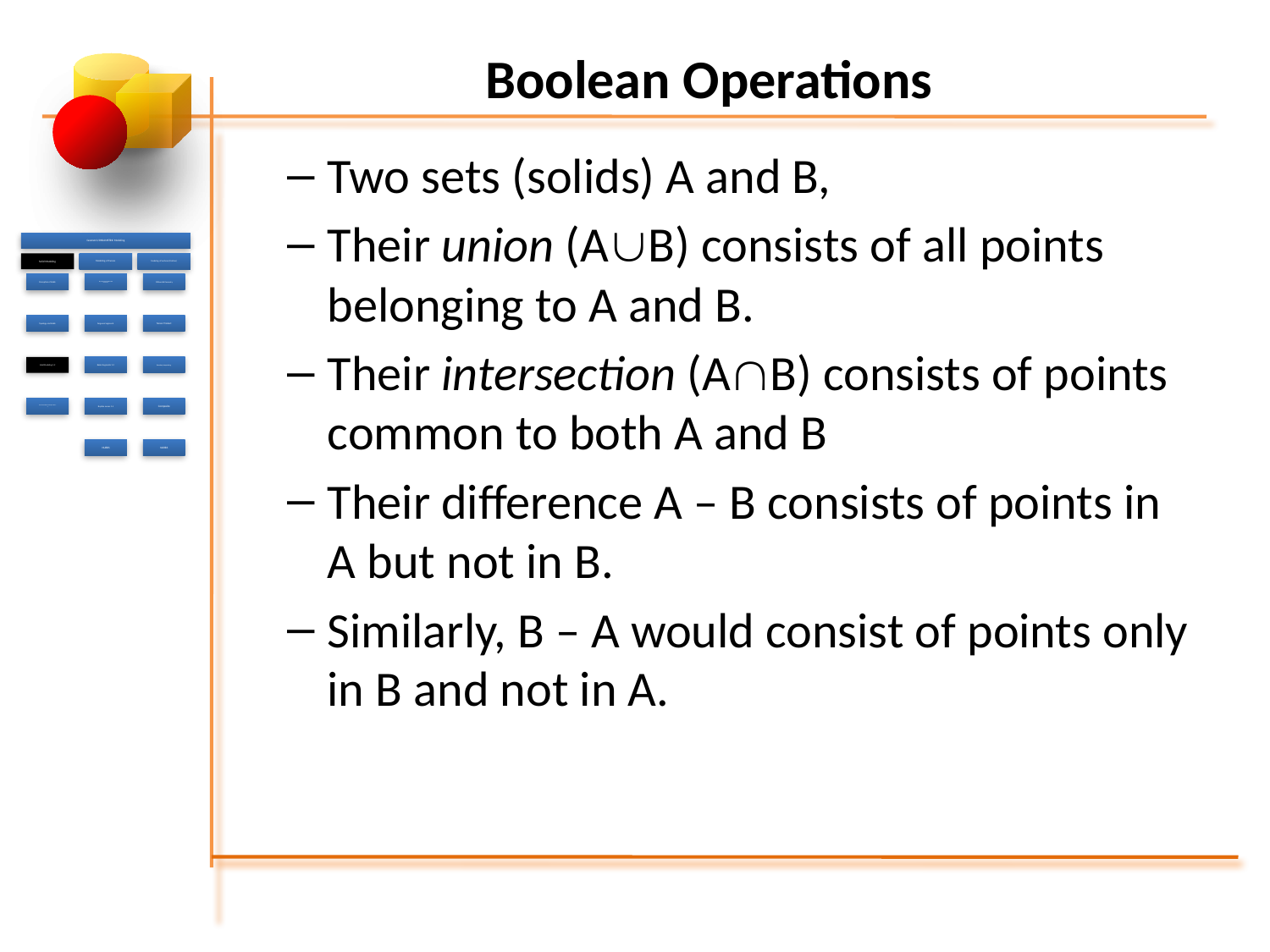

# Boolean Operations
Two sets (solids) A and B,
Their union (A∪B) consists of all points belonging to A and B.
Their intersection (A∩B) consists of points common to both A and B
Their difference A – B consists of points in A but not in B.
Similarly, B – A would consist of points only in B and not in A.
Geometric/PARAMETRIC Modeling
Solid Modeling
Perception of Solids
Modeling of Curves
Modeling of Surfaces (Patches)
Topology and Solids
Solid Modeling 1-2
Transformations and Projections 1-2
Representation, Differential Geometry
Ferguson Segments
Bezier Segments 1-2
B-spline curves 1-5
NURBS
Differential Geometry
Tensor Product
Boundary Interpolating
Composite
NURBS